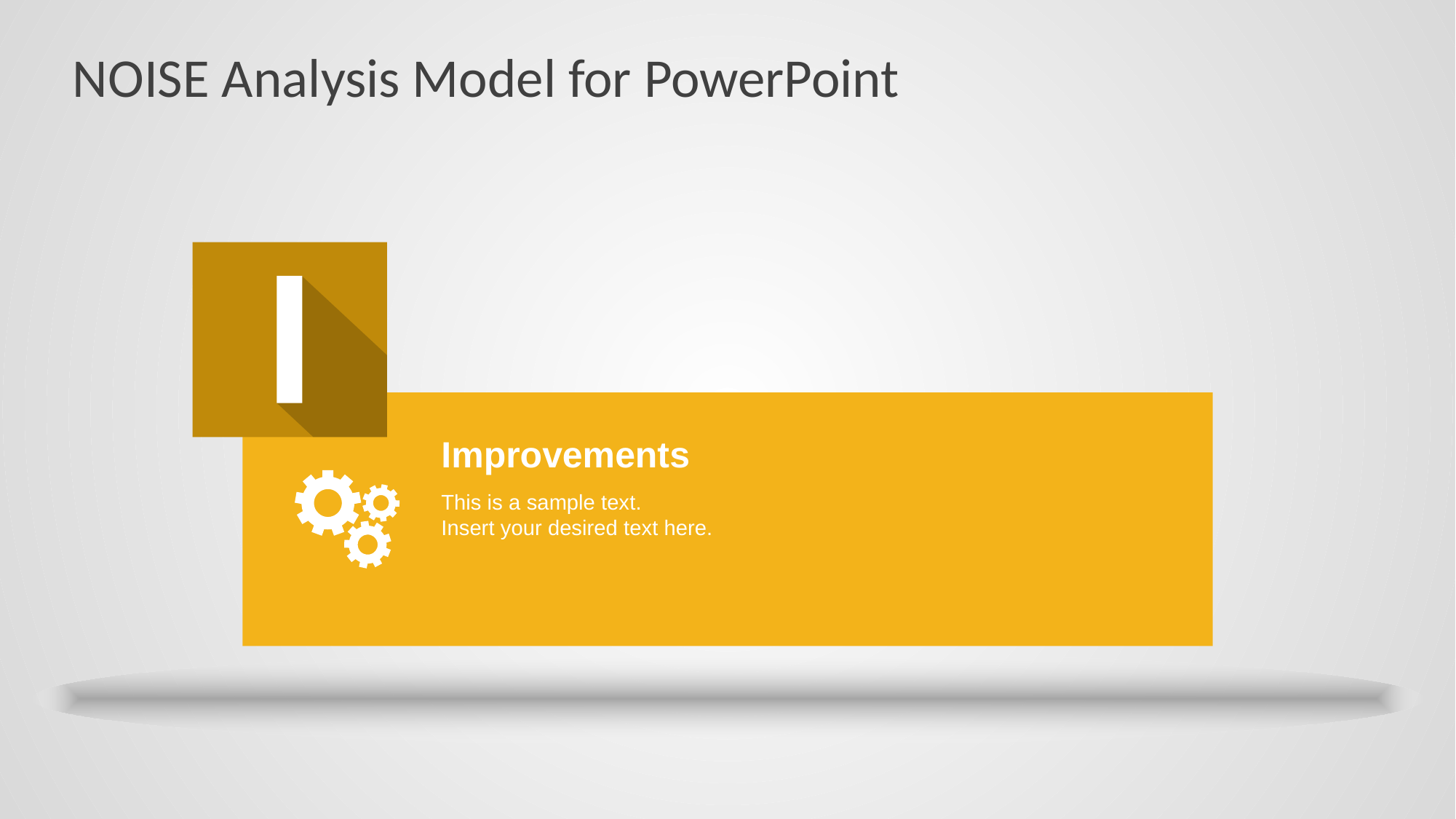

# NOISE Analysis Model for PowerPoint

Improvements

This is a sample text.
Insert your desired text here.